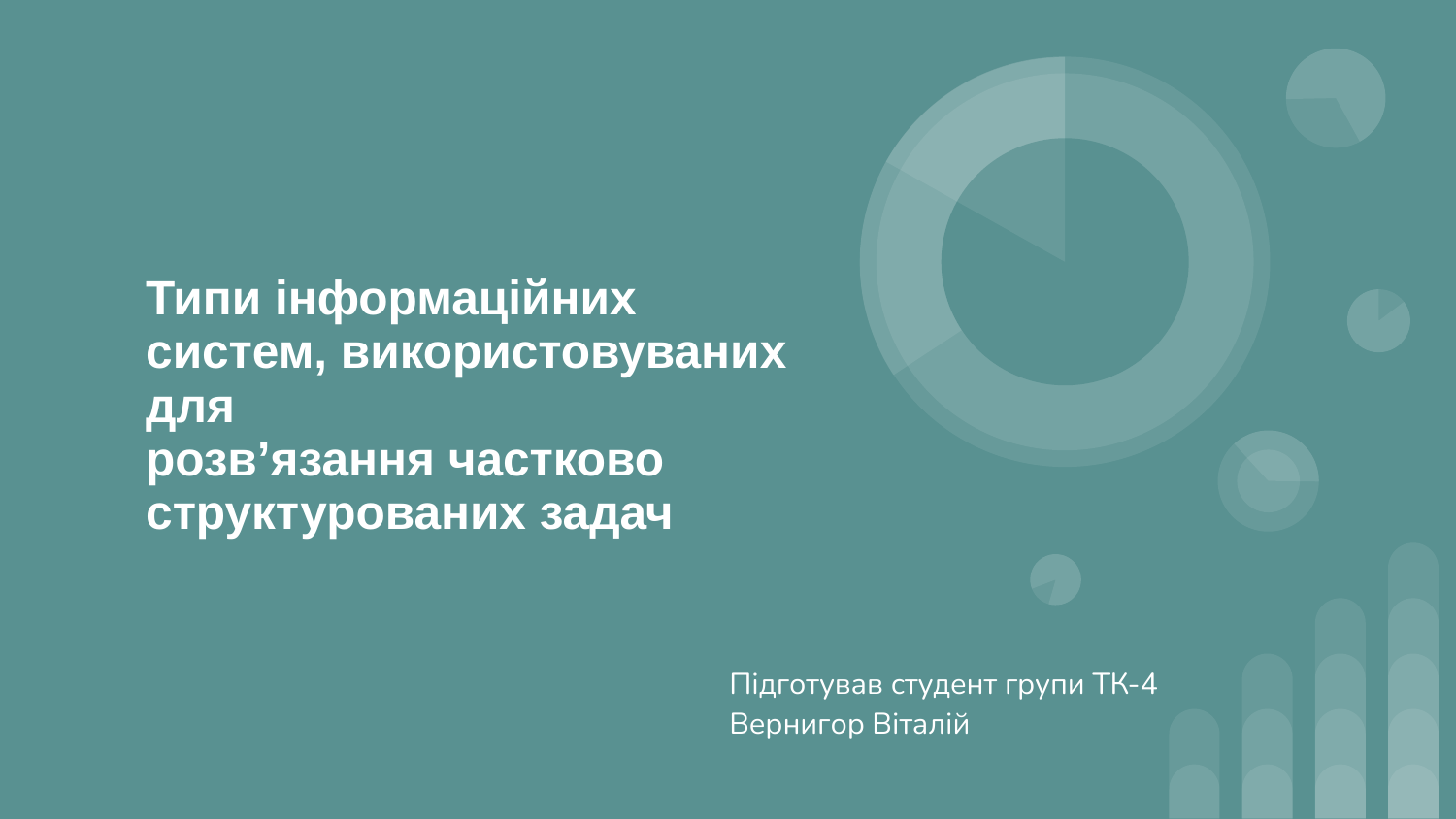

# Типи інформаційних систем, використовуваних для
розв’язання частково структурованих задач

Підготував студент групи ТК-4
Вернигор Віталій